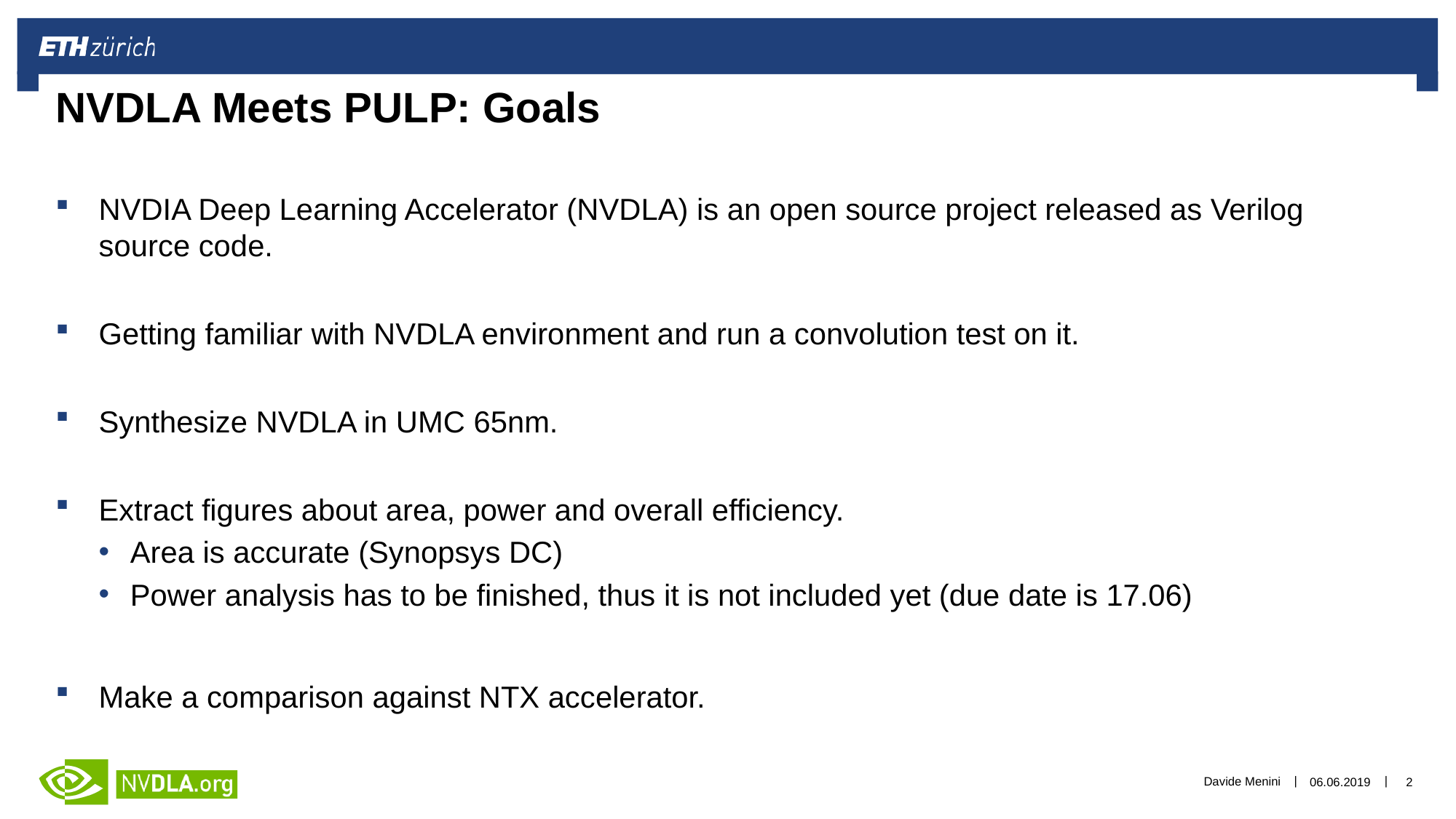

# NVDLA Meets PULP: Goals
NVDIA Deep Learning Accelerator (NVDLA) is an open source project released as Verilog source code.

Getting familiar with NVDLA environment and run a convolution test on it.

Synthesize NVDLA in UMC 65nm.

Extract figures about area, power and overall efficiency.
Area is accurate (Synopsys DC)
Power analysis has to be finished, thus it is not included yet (due date is 17.06)

Make a comparison against NTX accelerator.
Davide Menini
06.06.2019
2